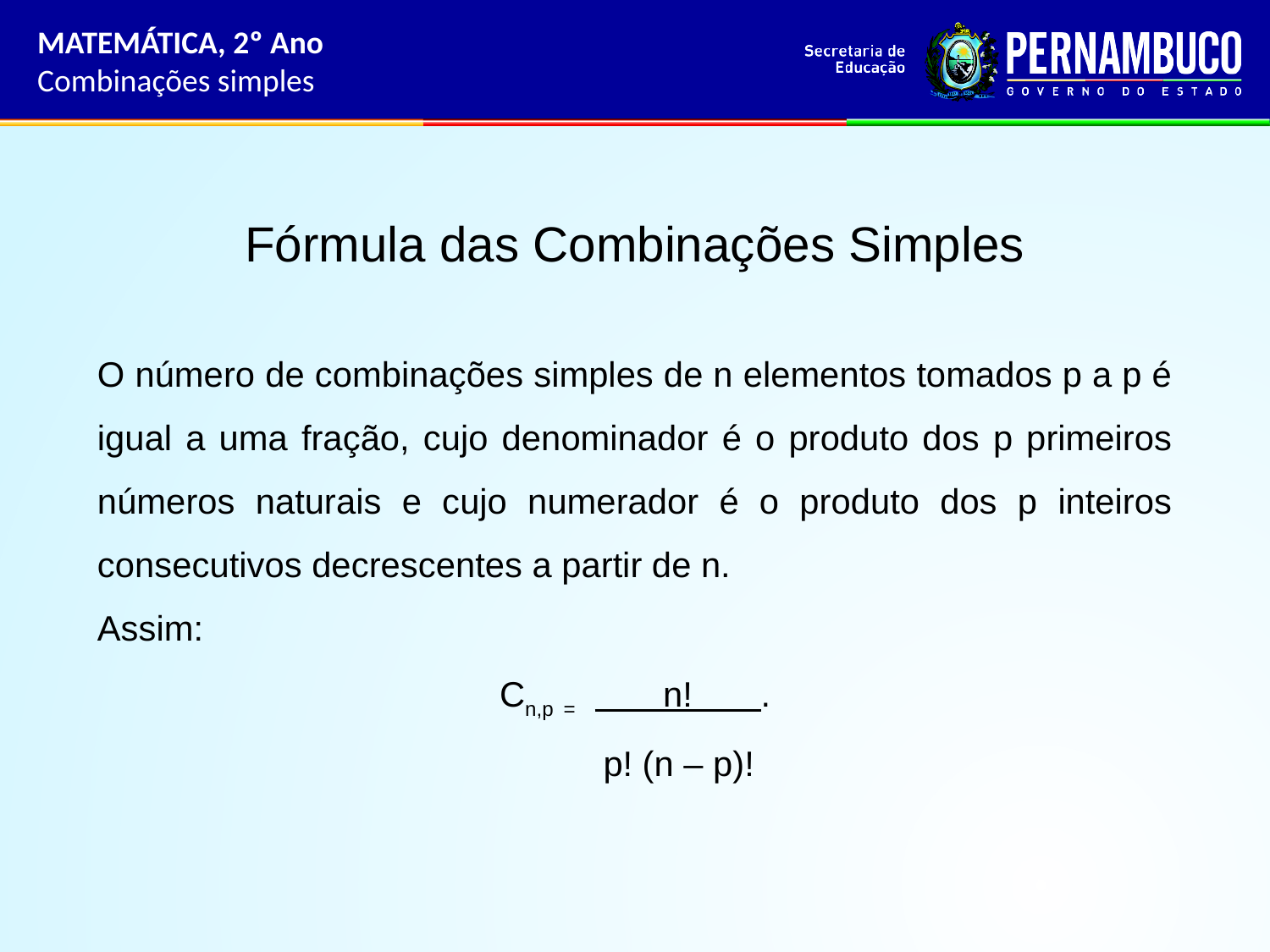

MATEMÁTICA, 2º Ano
Combinações simples
Fórmula das Combinações Simples

O número de combinações simples de n elementos tomados p a p é igual a uma fração, cujo denominador é o produto dos p primeiros números naturais e cujo numerador é o produto dos p inteiros consecutivos decrescentes a partir de n.
Assim:
Cn,p =         n!       .
         p! (n – p)!